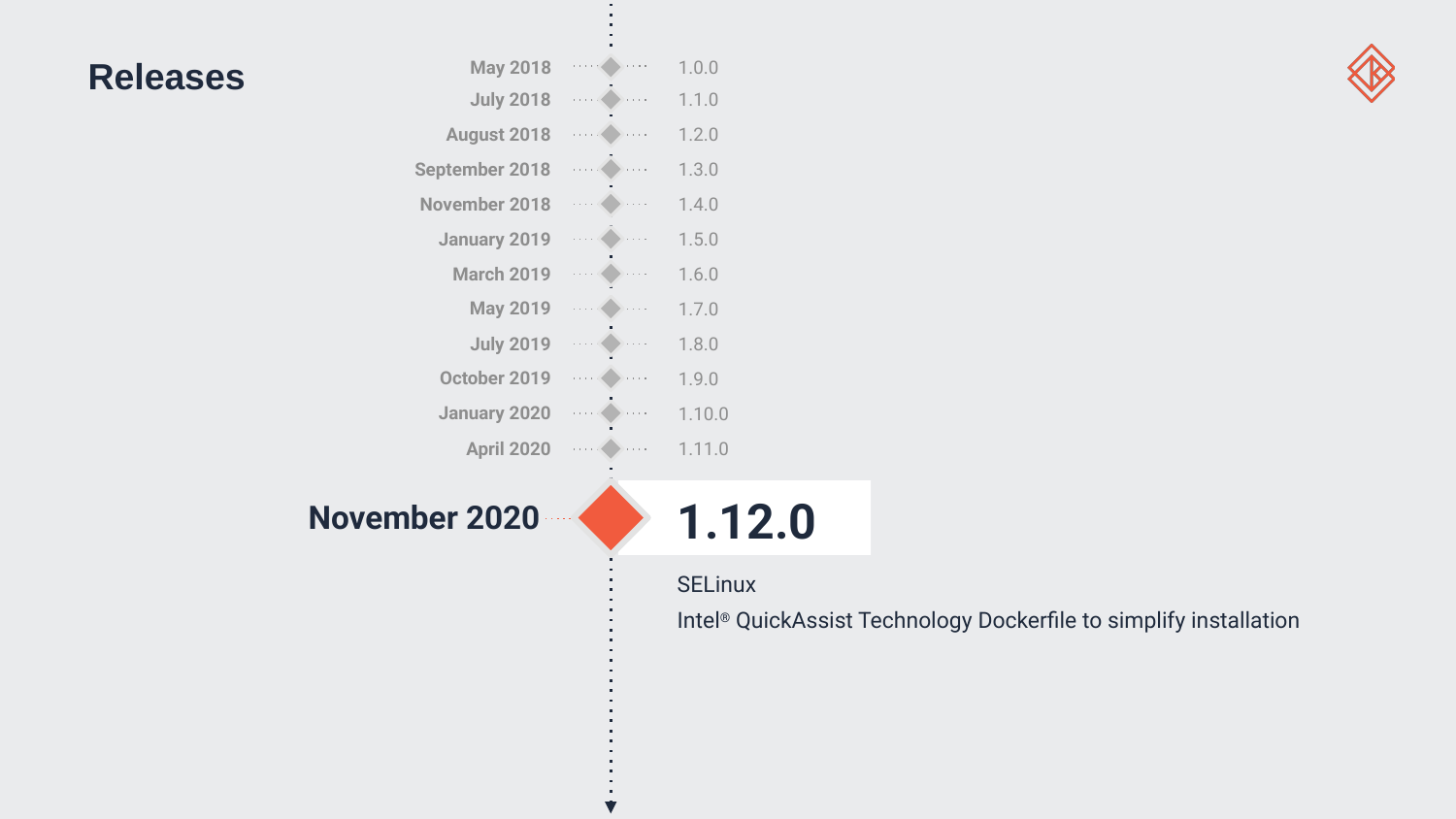

# Releases
May 2018
1.0.0

July 2018
1.1.0

August 2018
1.2.0

September 2018
1.3.0

November 2018
1.4.0

January 2019
1.5.0

March 2019
1.6.0

May 2019
1.7.0

July 2019
1.8.0

October 2019
1.9.0

January 2020
1.10.0

April 2020
1.11.0

    November 2020
1.12.0

SELinux
Intel® QuickAssist Technology Dockerfile to simplify installation